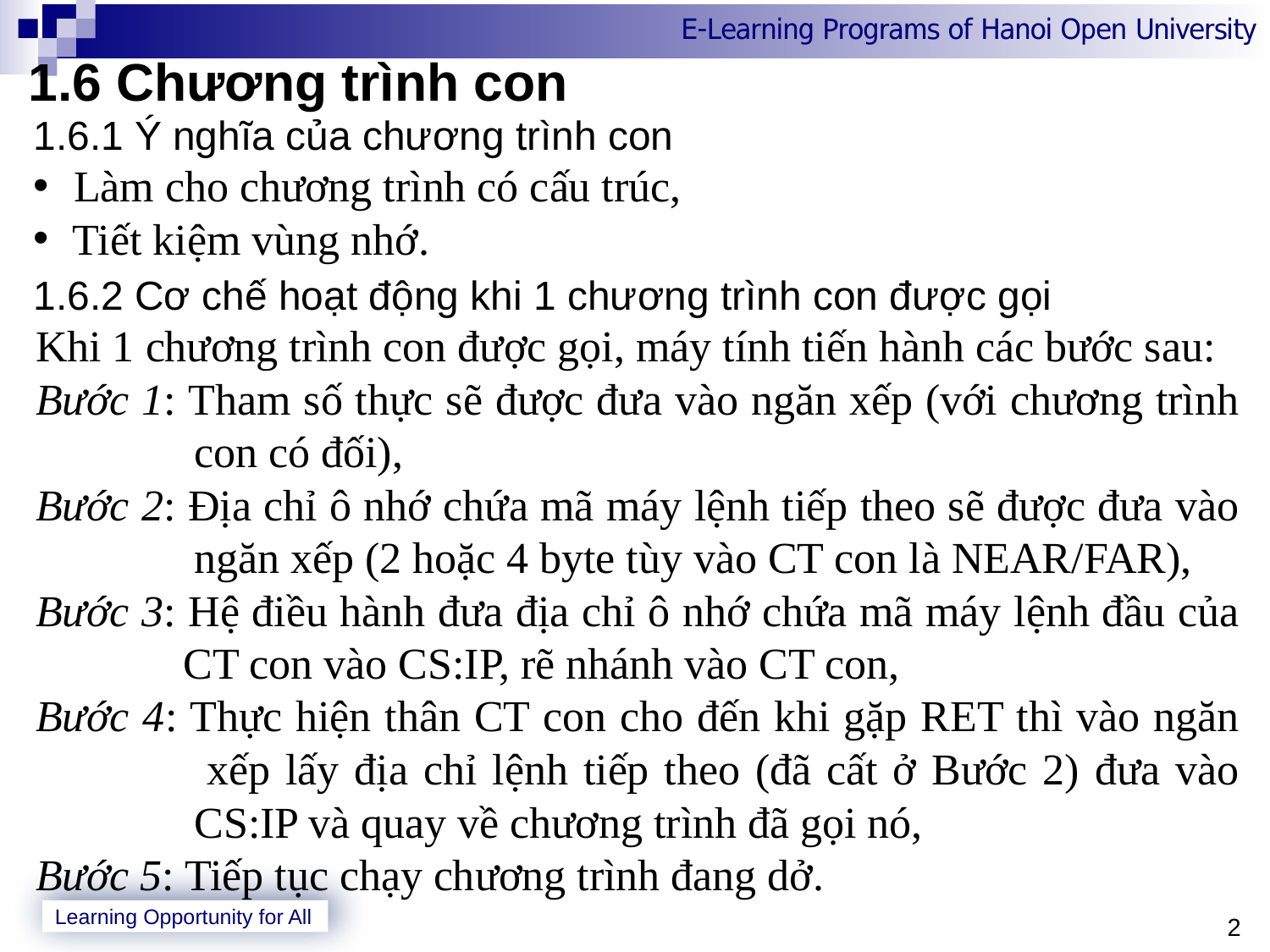

# 1.6 Chương trình con
1.6.1 Ý nghĩa của chương trình con
Làm cho chương trình có cấu trúc,
Tiết kiệm vùng nhớ.
1.6.2 Cơ chế hoạt động khi 1 chương trình con được gọi
Khi 1 chương trình con được gọi, máy tính tiến hành các bước sau:
Bước 1: Tham số thực sẽ được đưa vào ngăn xếp (với chương trình 	   con có đối),
Bước 2: Địa chỉ ô nhớ chứa mã máy lệnh tiếp theo sẽ được đưa vào 	   ngăn xếp (2 hoặc 4 byte tùy vào CT con là NEAR/FAR),
Bước 3: Hệ điều hành đưa địa chỉ ô nhớ chứa mã máy lệnh đầu của 	  CT con vào CS:IP, rẽ nhánh vào CT con,
Bước 4: Thực hiện thân CT con cho đến khi gặp RET thì vào ngăn 	   xếp lấy địa chỉ lệnh tiếp theo (đã cất ở Bước 2) đưa vào 	   CS:IP và quay về chương trình đã gọi nó,
Bước 5: Tiếp tục chạy chương trình đang dở.
2